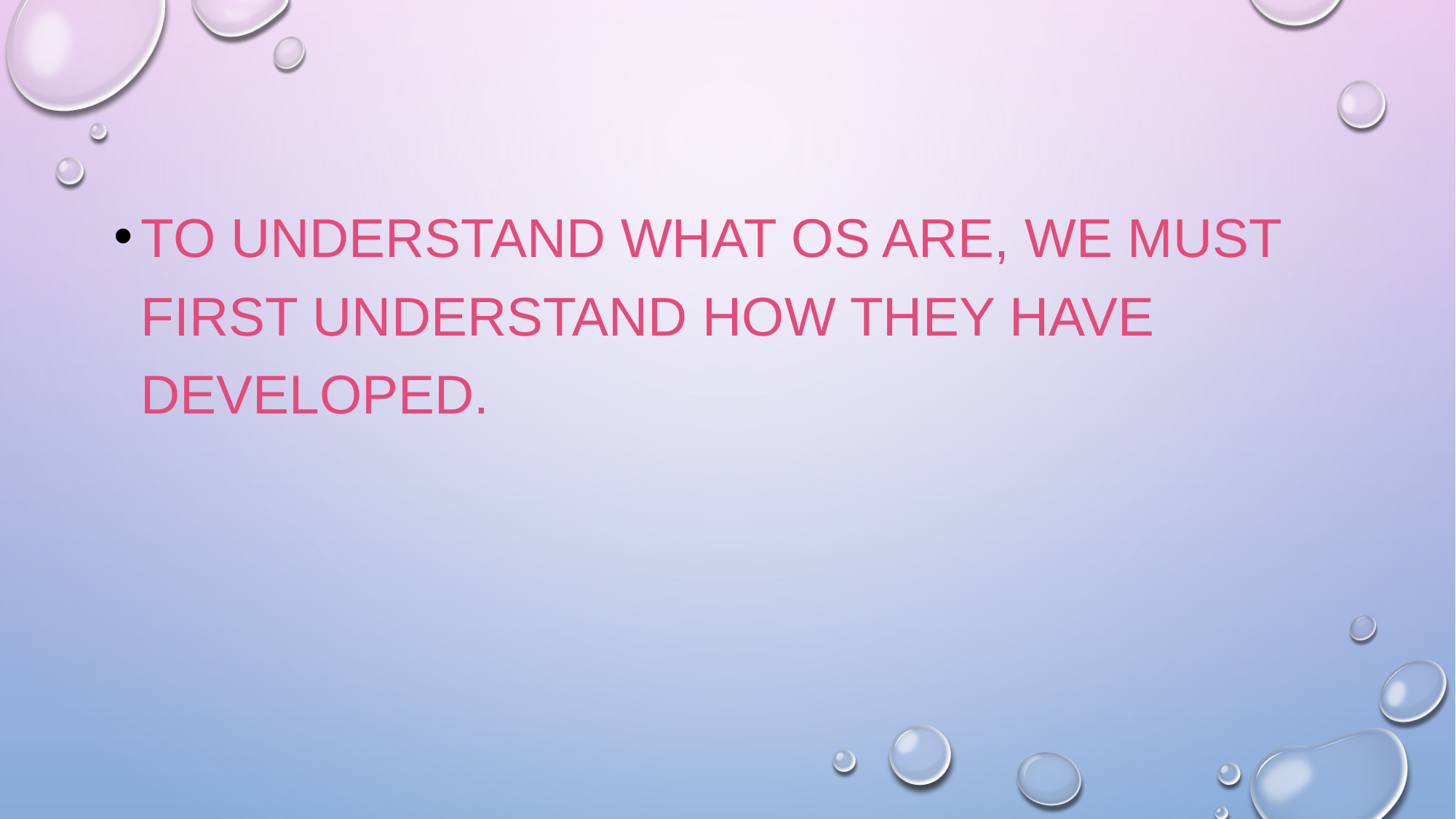

TO UNDERSTAND WHAT OS ARE, WE MUST FIRST UNDERSTAND HOW THEY HAVE DEVELOPED.